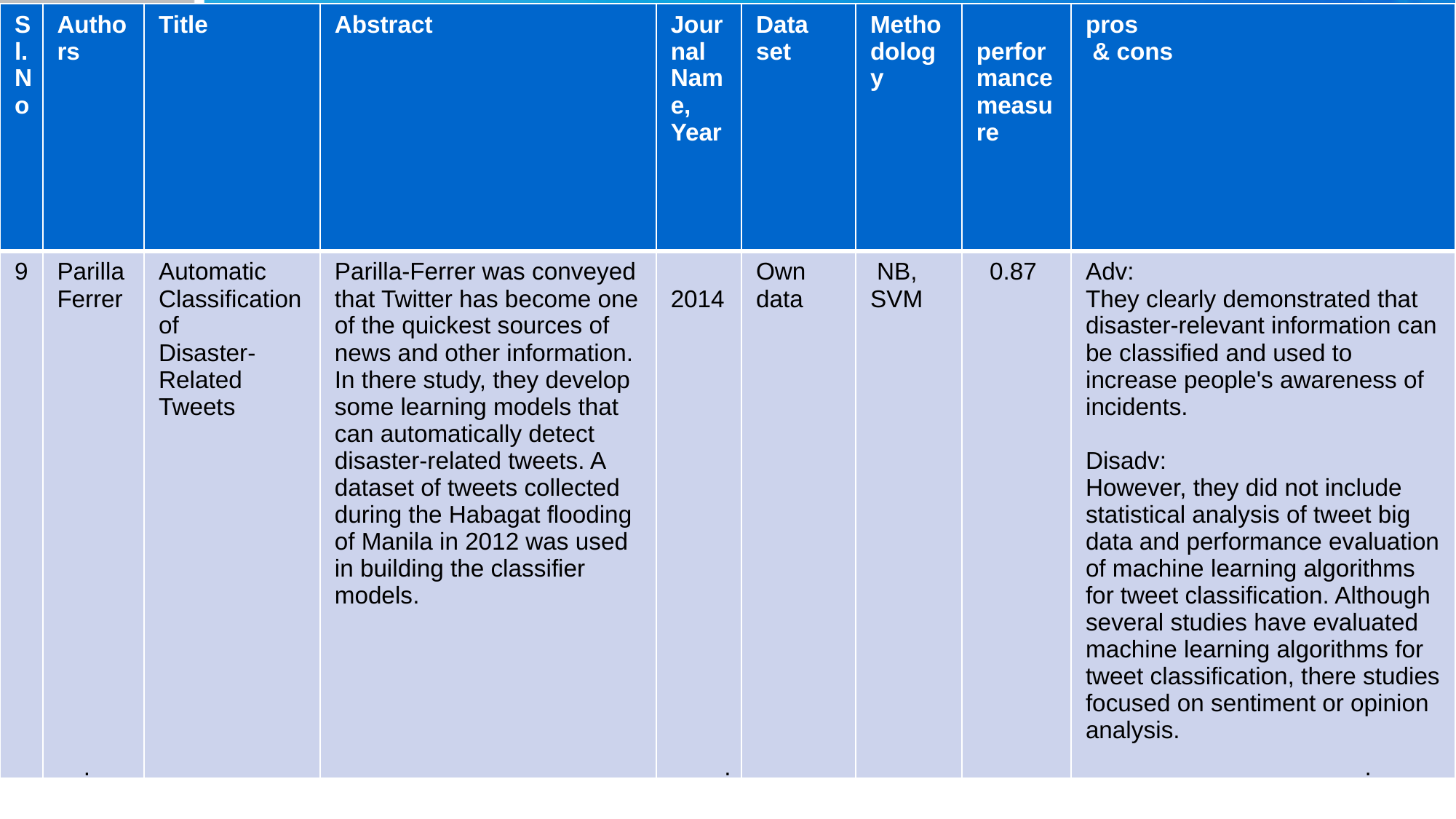

| Sl. No | Authors | Title | Abstract | Journal Name, Year | Data set | Methodology | performance measure | pros & cons |
| --- | --- | --- | --- | --- | --- | --- | --- | --- |
| 9 | Parilla Ferrer | Automatic Classification of Disaster-Related Tweets | Parilla-Ferrer was conveyed that Twitter has become one of the quickest sources of news and other information. In there study, they develop some learning models that can automatically detect disaster-related tweets. A dataset of tweets collected during the Habagat flooding of Manila in 2012 was used in building the classifier models. | 2014 | Own data | NB, SVM | 0.87 | Adv: They clearly demonstrated that disaster-relevant information can be classified and used to increase people's awareness of incidents. Disadv: However, they did not include statistical analysis of tweet big data and performance evaluation of machine learning algorithms for tweet classification. Although several studies have evaluated machine learning algorithms for tweet classification, there studies focused on sentiment or opinion analysis. |
# Literature/Existing Solutions Review
.
.
.